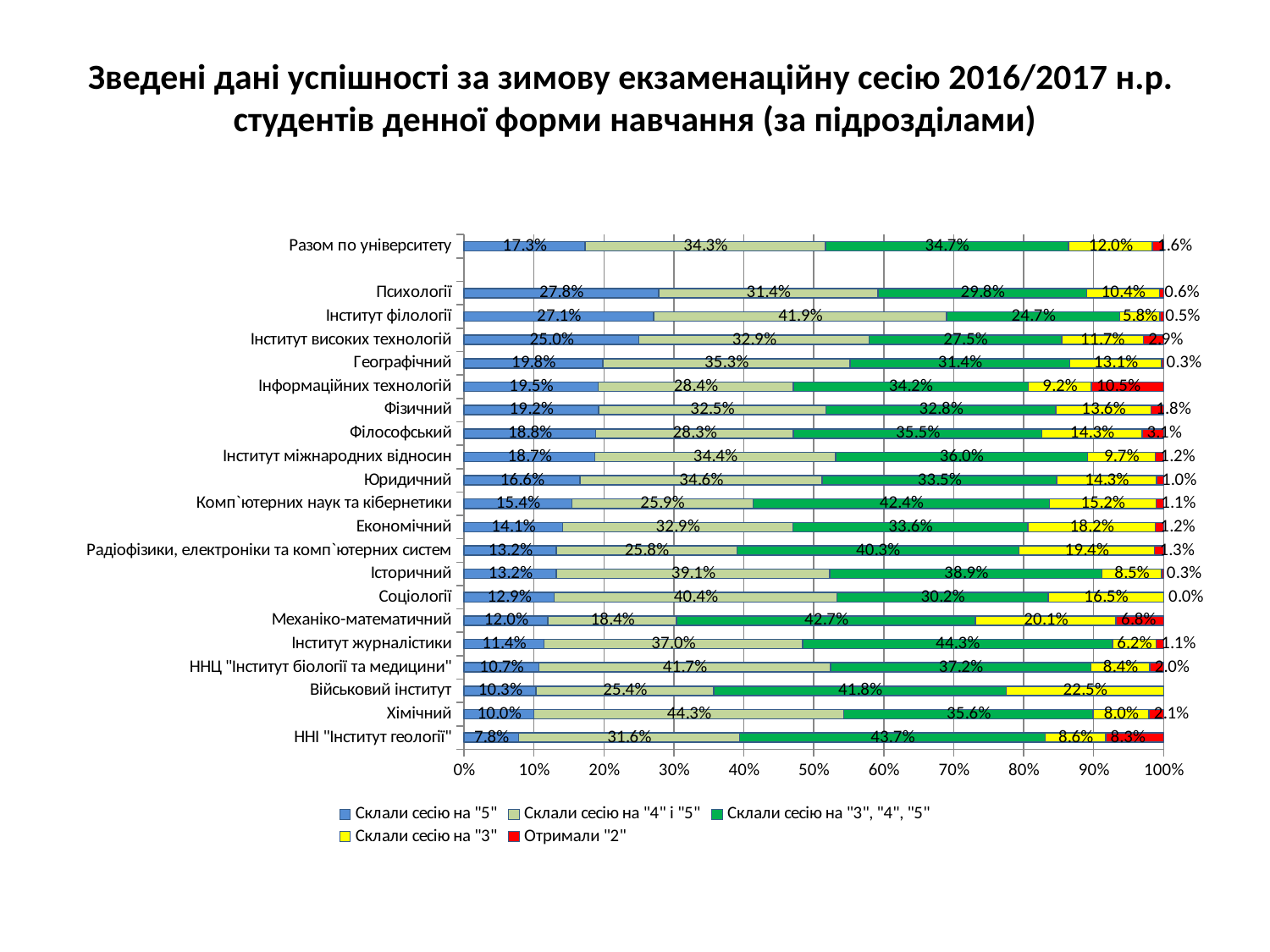

# Зведені дані успішності за зимову екзаменаційну сесію 2016/2017 н.р. студентів денної форми навчання (за підрозділами)

### Chart

| Category | Склали сесію на "5" | Склали сесію на "4" і "5" | Склали сесію на "3", "4", "5" | Склали сесію на "3" | Отримали "2" |
|---|---|---|---|---|---|
| ННІ "Інститут геології" | 0.07800000000000001 | 0.3160000000000001 | 0.4370000000000001 | 0.08600000000000002 | 0.08300000000000003 |
| Хімічний | 0.1 | 0.443 | 0.3560000000000001 | 0.08000000000000003 | 0.021000000000000008 |
| Військовий інститут | 0.10299999999999998 | 0.254 | 0.4180000000000001 | 0.225 | 0.0 |
| ННЦ "Інститут біології та медицини" | 0.10700000000000003 | 0.4170000000000001 | 0.3720000000000001 | 0.08400000000000005 | 0.020000000000000007 |
| Інститут журналістики | 0.114 | 0.3700000000000001 | 0.443 | 0.06200000000000002 | 0.010999999999999998 |
| Механіко-математичний | 0.12000000000000002 | 0.18400000000000005 | 0.42700000000000016 | 0.201 | 0.06800000000000002 |
| Соціології | 0.129 | 0.4040000000000001 | 0.30200000000000016 | 0.165 | 0.0 |
| Історичний | 0.132 | 0.3910000000000001 | 0.3890000000000001 | 0.085 | 0.003000000000000001 |
| Радіофізики, електроніки та комп`ютерних систем | 0.132 | 0.258 | 0.403 | 0.194 | 0.012999999999999998 |
| Економічний | 0.14100000000000001 | 0.3290000000000001 | 0.33600000000000013 | 0.18200000000000005 | 0.012 |
| Комп`ютерних наук та кібернетики | 0.15400000000000005 | 0.259 | 0.42400000000000015 | 0.15200000000000005 | 0.010999999999999998 |
| Юридичний | 0.166 | 0.3460000000000001 | 0.33500000000000013 | 0.14300000000000004 | 0.010000000000000004 |
| Інститут міжнародних відносин | 0.18700000000000006 | 0.3440000000000001 | 0.3600000000000001 | 0.097 | 0.012 |
| Філософський | 0.18800000000000006 | 0.2830000000000001 | 0.3550000000000001 | 0.14300000000000004 | 0.03100000000000001 |
| Фізичний | 0.192 | 0.3250000000000001 | 0.3280000000000001 | 0.136 | 0.018 |
| Інформаційних технологій | 0.195 | 0.2840000000000001 | 0.3420000000000001 | 0.09200000000000003 | 0.10500000000000002 |
| Географічний | 0.198 | 0.3530000000000001 | 0.3140000000000001 | 0.131 | 0.003000000000000001 |
| Інститут високих технологій | 0.25 | 0.3290000000000001 | 0.275 | 0.11700000000000002 | 0.029 |
| Інститут філології | 0.271 | 0.4190000000000001 | 0.24700000000000005 | 0.058 | 0.005000000000000002 |
| Психології | 0.278 | 0.3140000000000001 | 0.29800000000000015 | 0.10400000000000002 | 0.006000000000000002 |
|  | None | None | None | None | None |
| Разом по університету | 0.17300000000000001 | 0.3430000000000001 | 0.3470000000000001 | 0.12000000000000002 | 0.016000000000000007 |